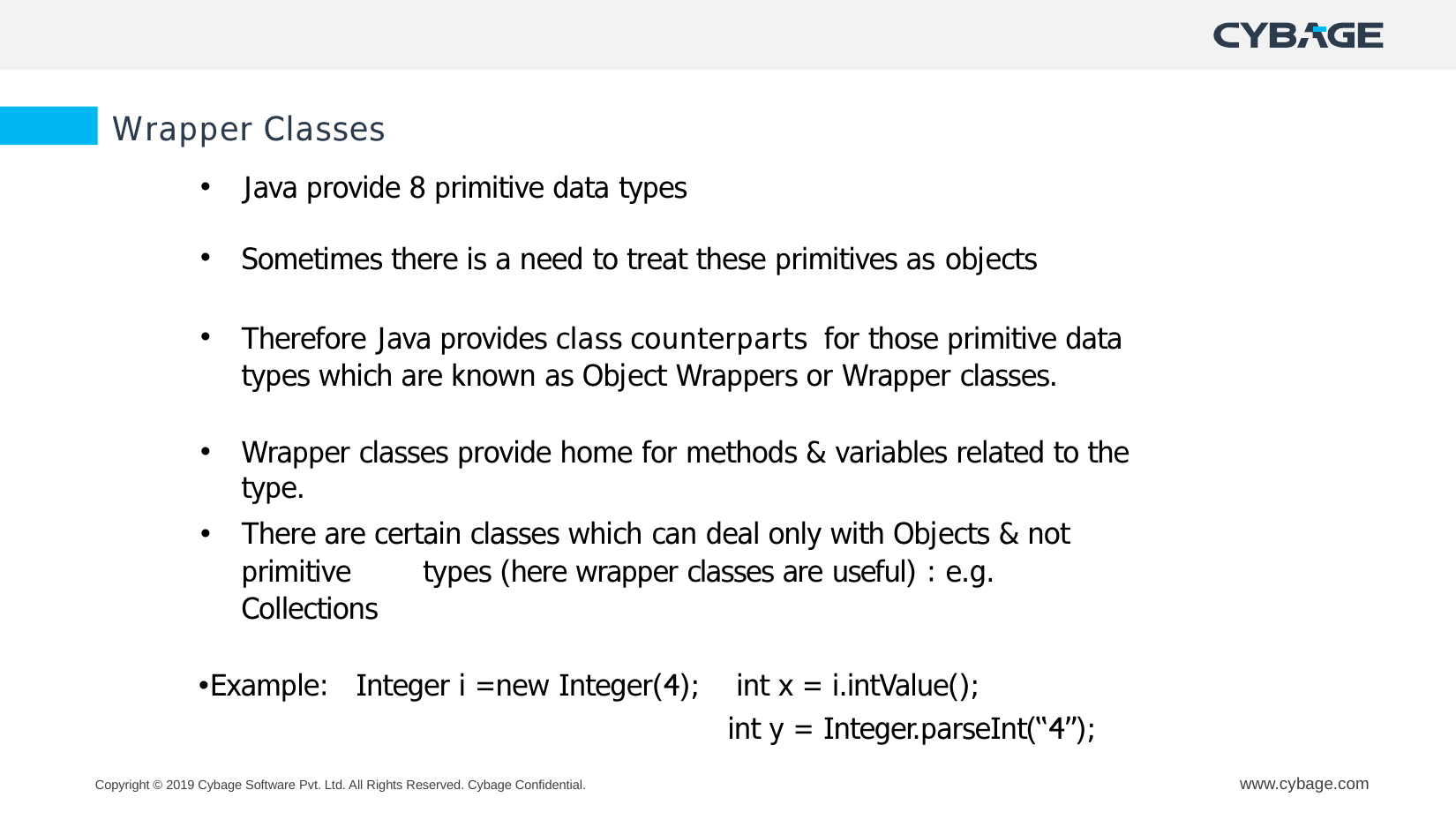

Wrapper Classes

Java provide 8 primitive data types

Sometimes there is a need to treat these primitives as objects

Therefore Java provides class counterparts  for those primitive data  types which are known as Object Wrappers or Wrapper classes.

Wrapper classes provide home for methods & variables related to the  type.
There are certain classes which can deal only with Objects & not  primitive	types (here wrapper classes are useful) : e.g. Collections

Example:   Integer i =new Integer(4);    int x = i.intValue();
				int y = Integer.parseInt(“4”);